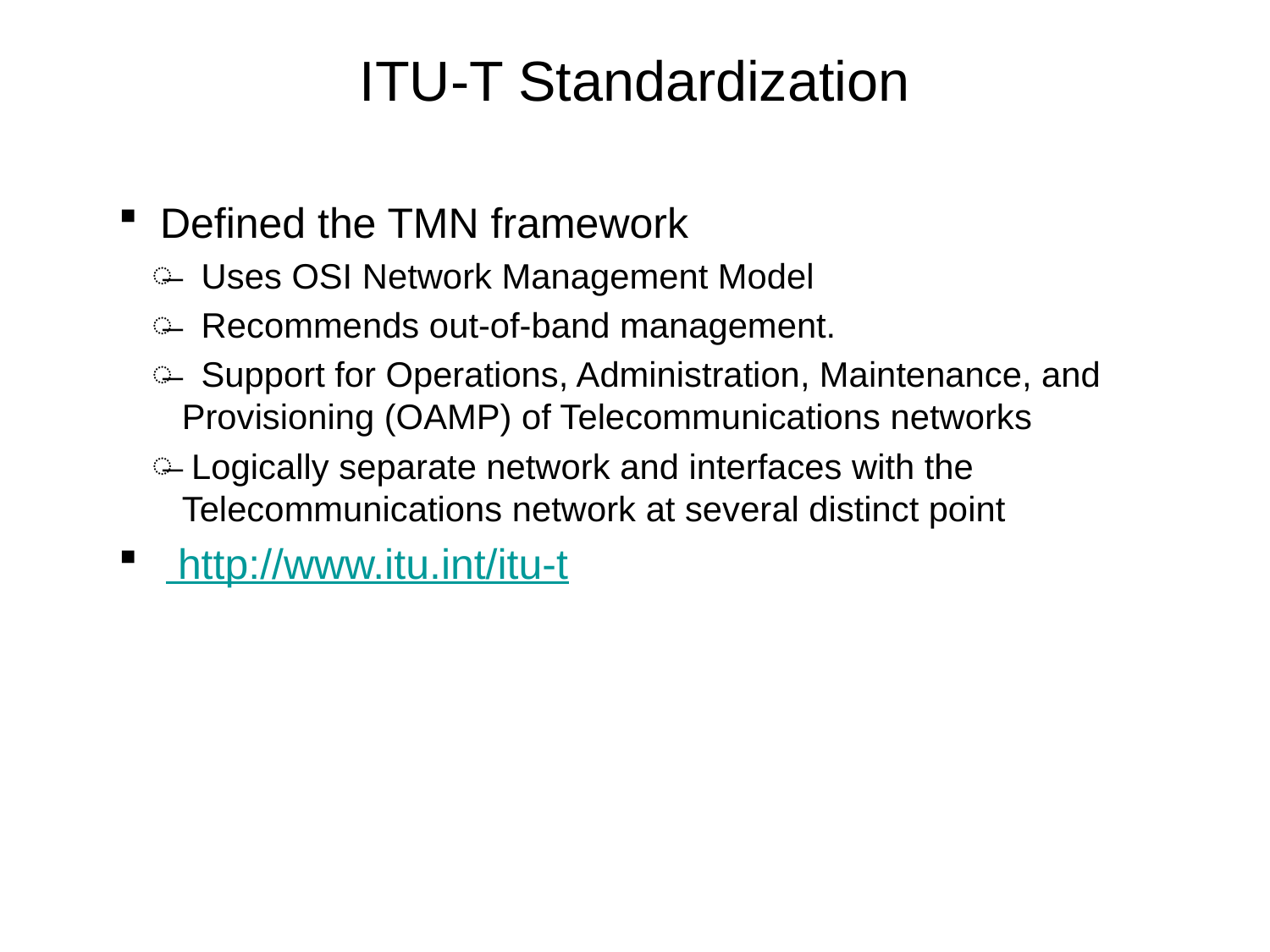

# ITU-T Standardization
 Defined the TMN framework
  Uses OSI Network Management Model
  Recommends out-of-band management.
  Support for Operations, Administration, Maintenance, and Provisioning (OAMP) of Telecommunications networks
 Logically separate network and interfaces with the Telecommunications network at several distinct point
 http://www.itu.int/itu-t